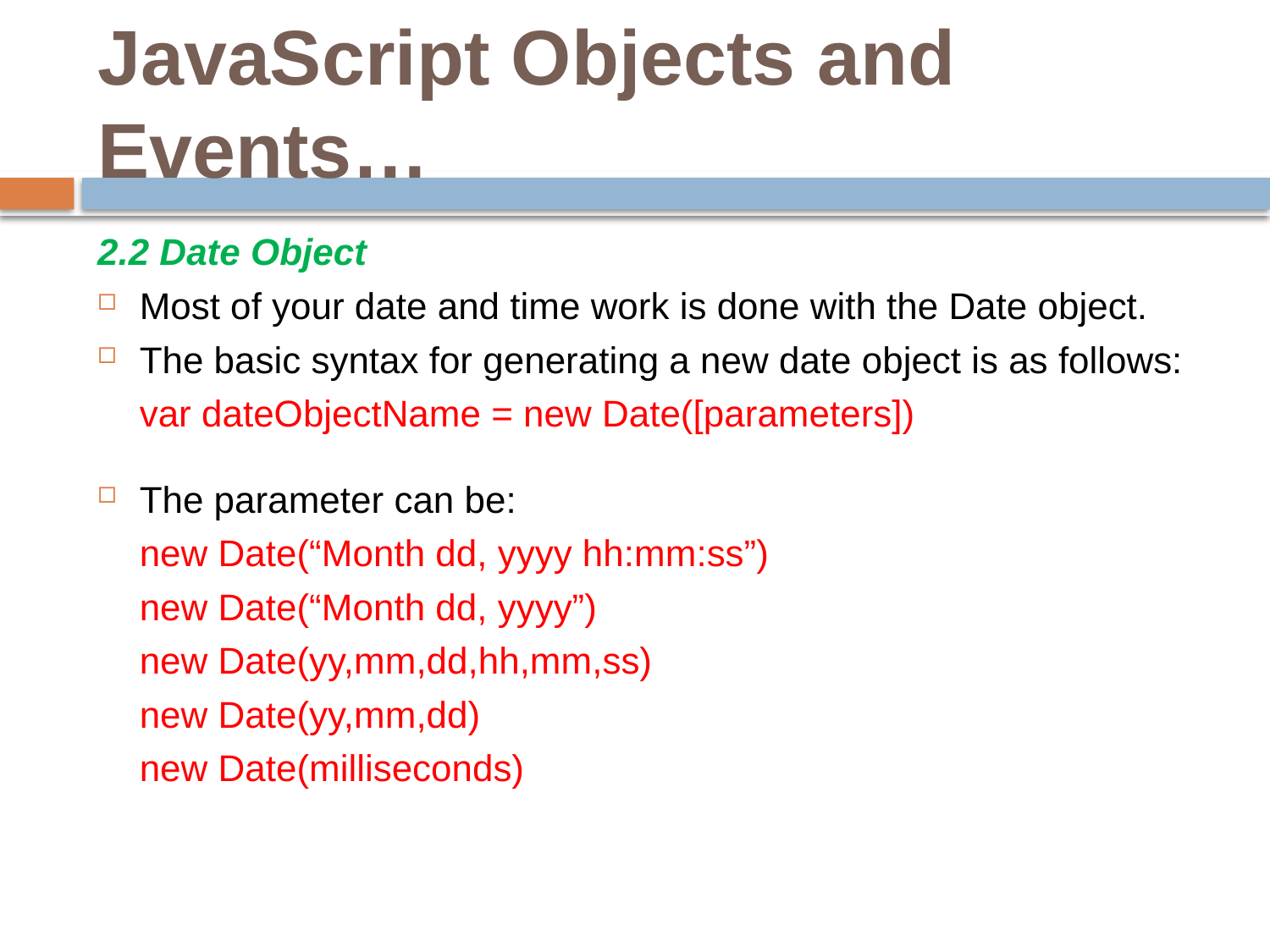

# JavaScript Objects and Events…
2.2 Date Object
Most of your date and time work is done with the Date object.
The basic syntax for generating a new date object is as follows:
		var dateObjectName = new Date([parameters])

The parameter can be:
		new Date(“Month dd, yyyy hh:mm:ss”)
		new Date(“Month dd, yyyy”)
		new Date(yy,mm,dd,hh,mm,ss)
		new Date(yy,mm,dd)
		new Date(milliseconds)